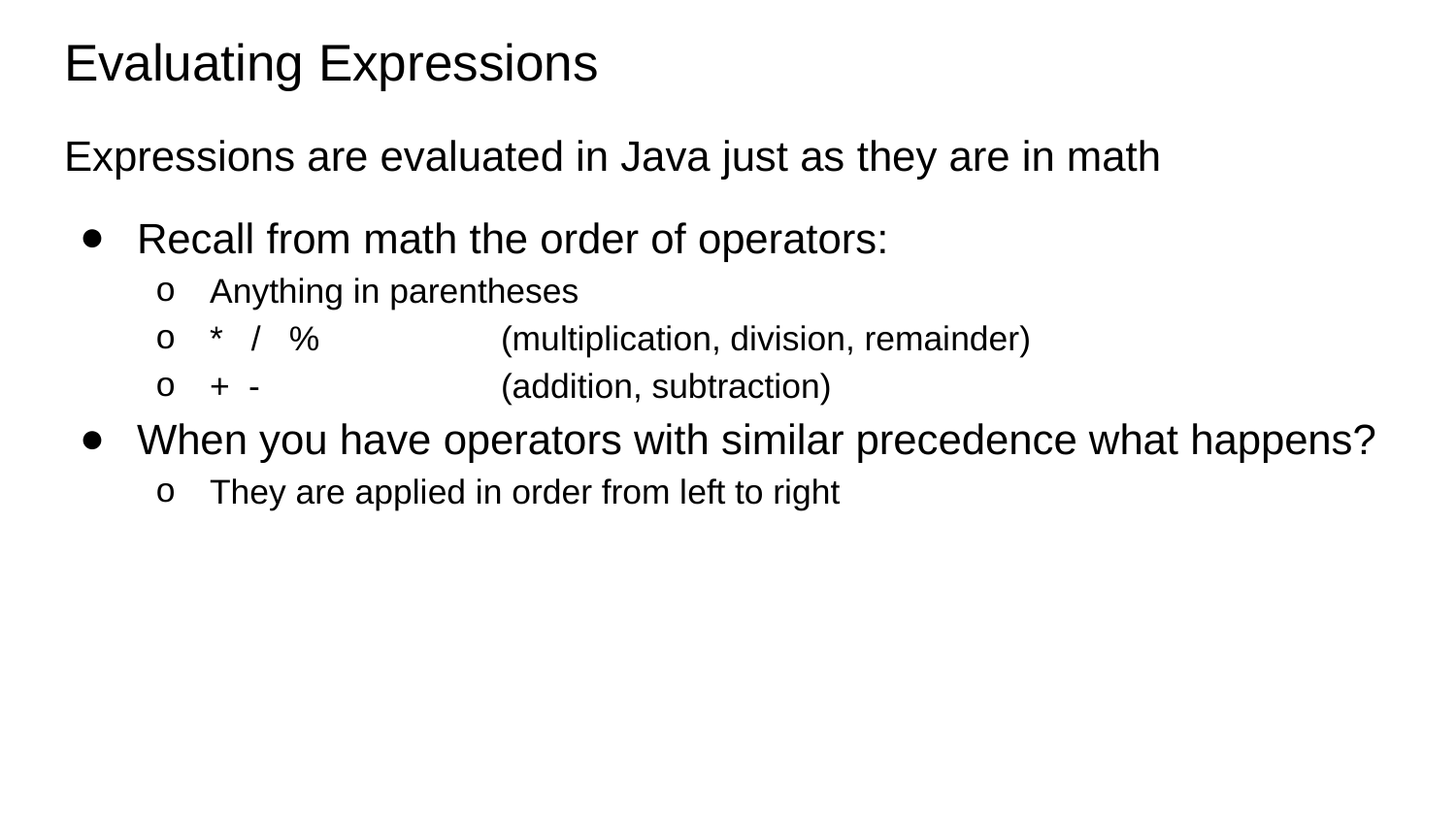

# Evaluating Expressions
Expressions are evaluated in Java just as they are in math
Recall from math the order of operators:
Anything in parentheses
*   /   %		(multiplication, division, remainder)
+  - 		(addition, subtraction)
When you have operators with similar precedence what happens?
They are applied in order from left to right